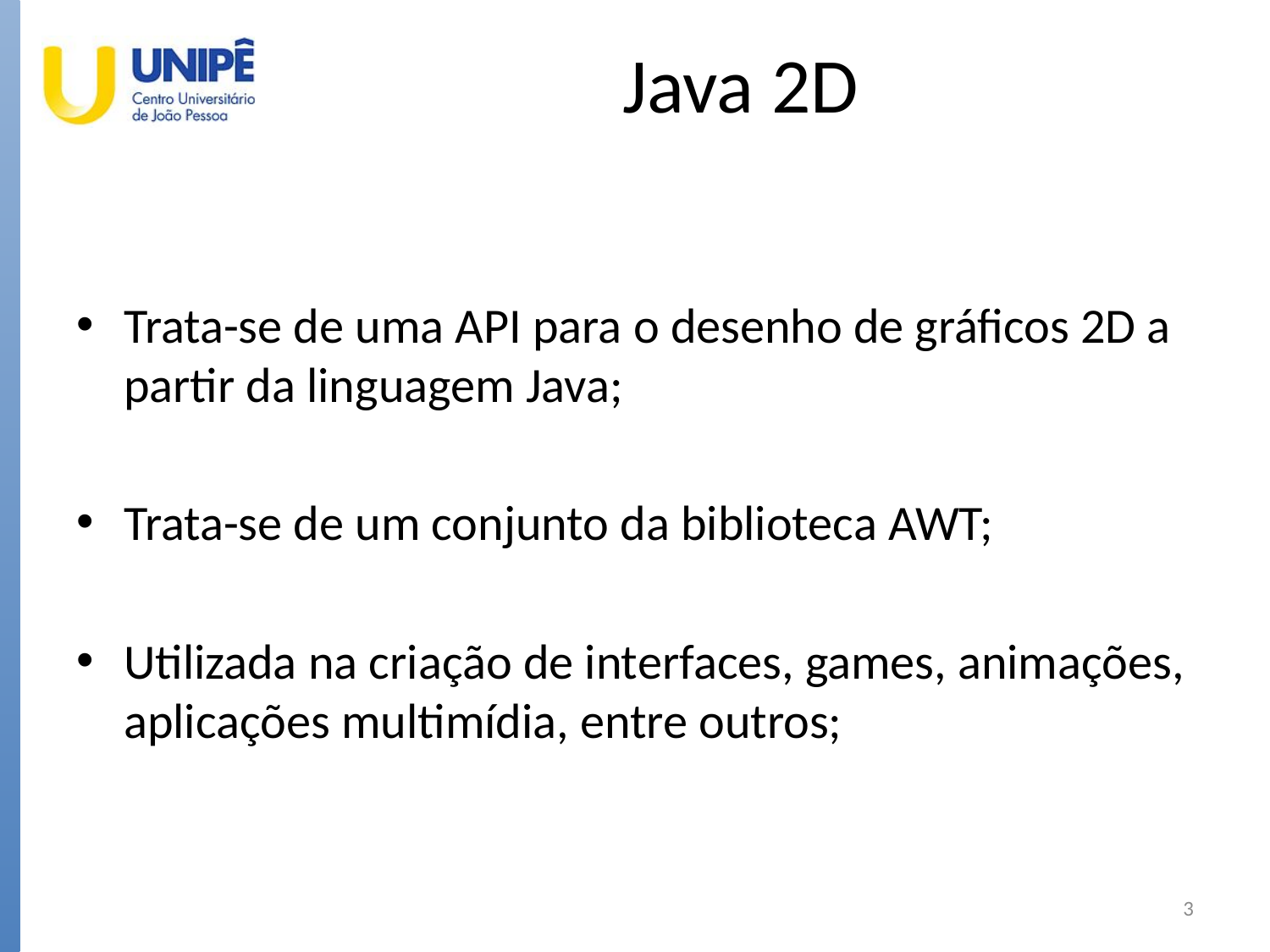

# Java 2D
Trata-se de uma API para o desenho de gráficos 2D a partir da linguagem Java;

Trata-se de um conjunto da biblioteca AWT;

Utilizada na criação de interfaces, games, animações, aplicações multimídia, entre outros;
3